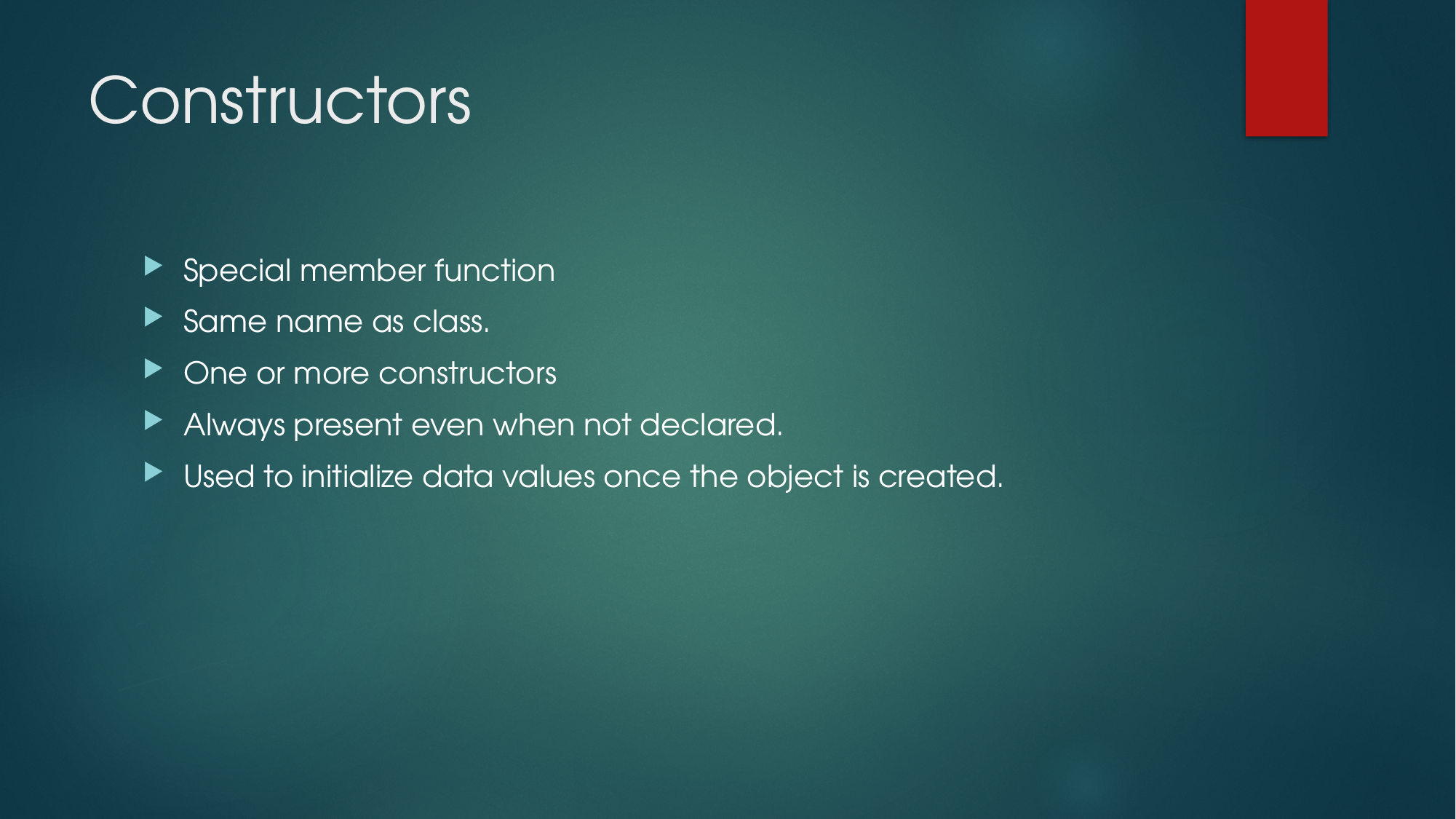

# Constructors
Special member function
Same name as class.
One or more constructors
Always present even when not declared.
Used to initialize data values once the object is created.